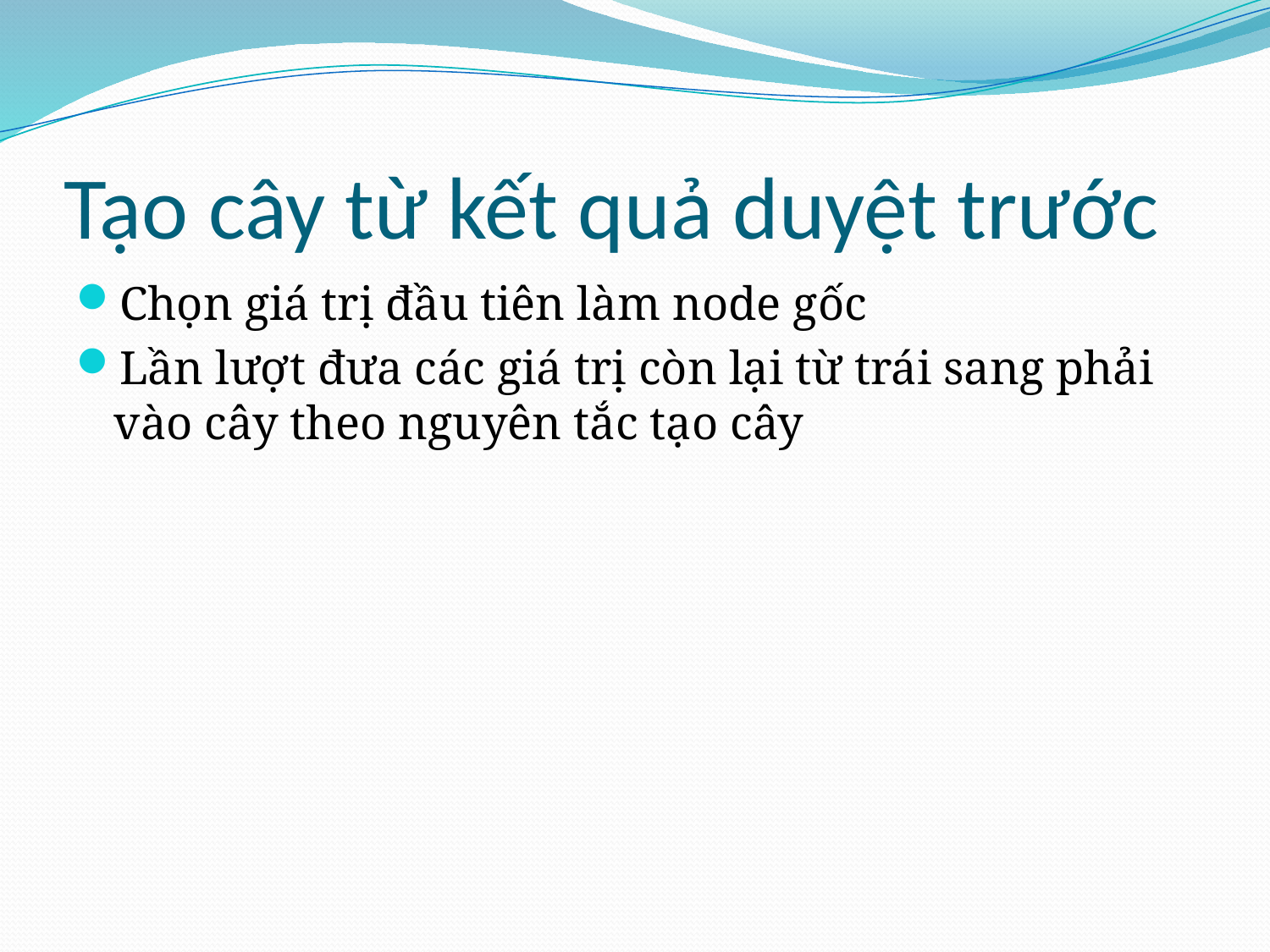

# Tạo cây từ kết quả duyệt trước
Chọn giá trị đầu tiên làm node gốc
Lần lượt đưa các giá trị còn lại từ trái sang phải vào cây theo nguyên tắc tạo cây